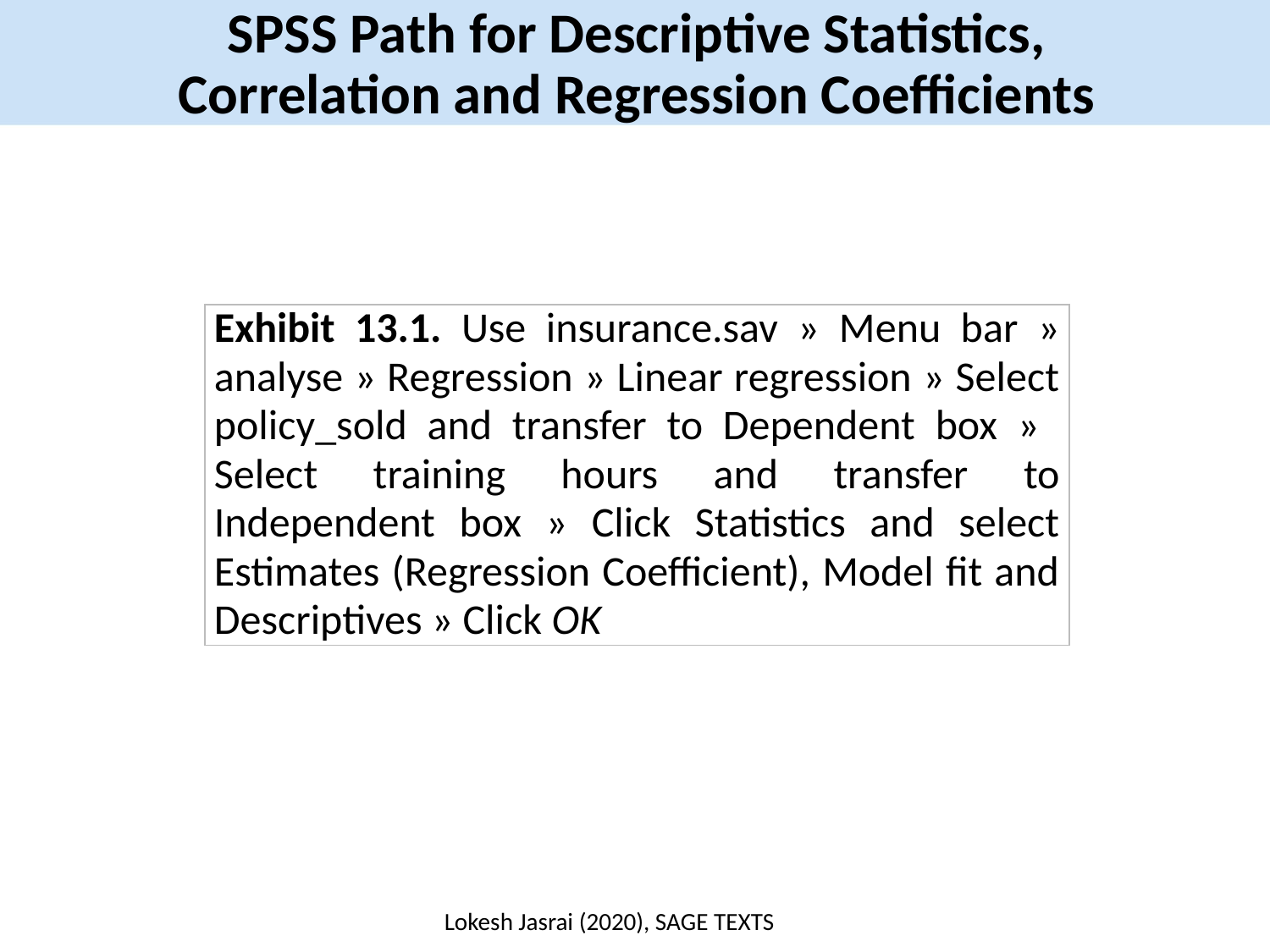

SPSS Path for Descriptive Statistics, Correlation and Regression Coefficients
| Exhibit 13.1. Use insurance.sav » Menu bar » analyse » Regression » Linear regression » Select policy\_sold and transfer to Dependent box » Select training hours and transfer to Independent box » Click Statistics and select Estimates (Regression Coefficient), Model fit and Descriptives » Click OK |
| --- |
Lokesh Jasrai (2020), SAGE TEXTS